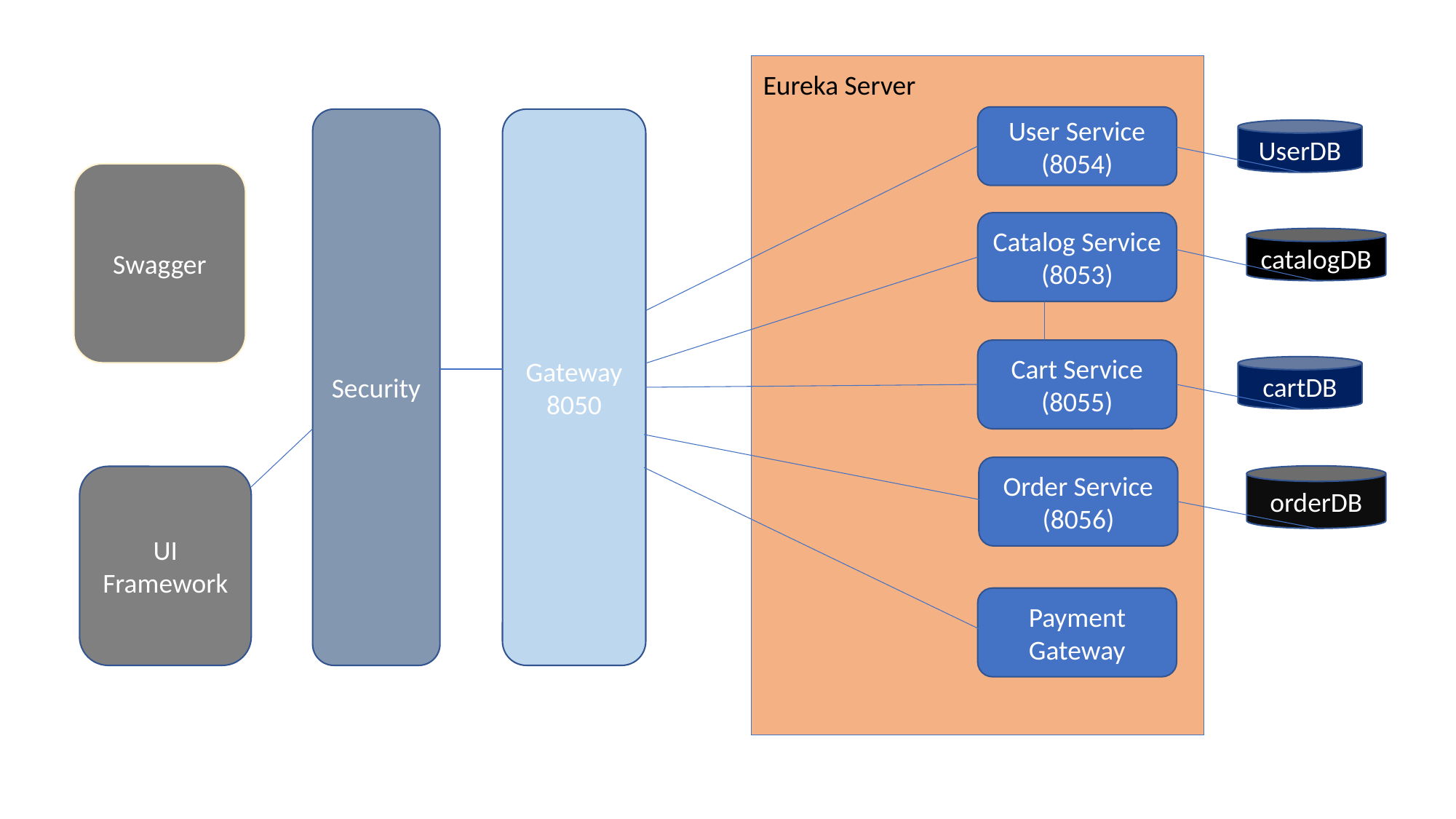

Eureka Server
User Service
(8054)
Security
Gateway
8050
UserDB
Swagger
Catalog Service  (8053)
catalogDB
Cart Service
(8055)
cartDB
Order Service
(8056)
orderDB
UI Framework
Payment Gateway